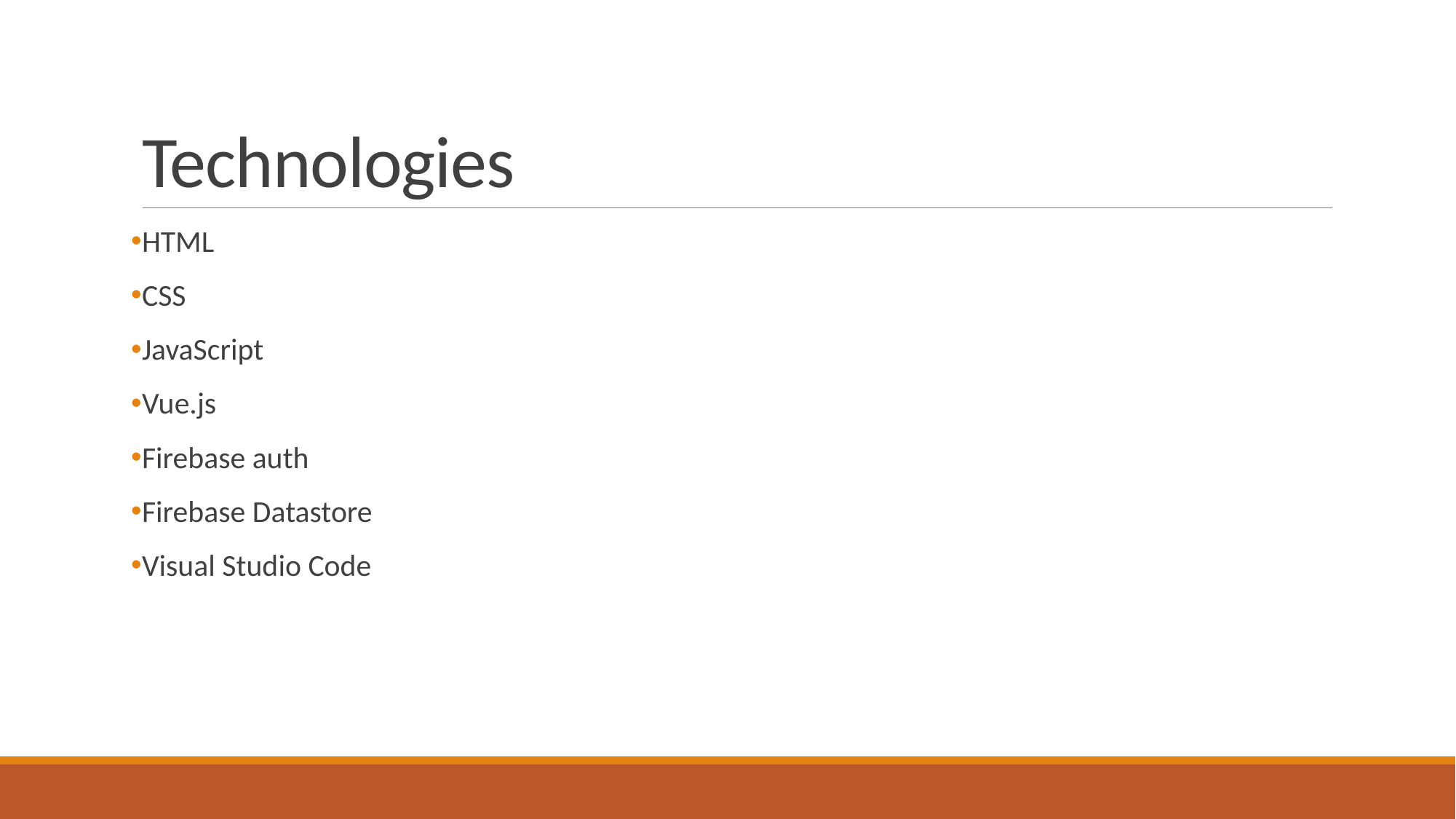

# Technologies
HTML
CSS
JavaScript
Vue.js
Firebase auth
Firebase Datastore
Visual Studio Code